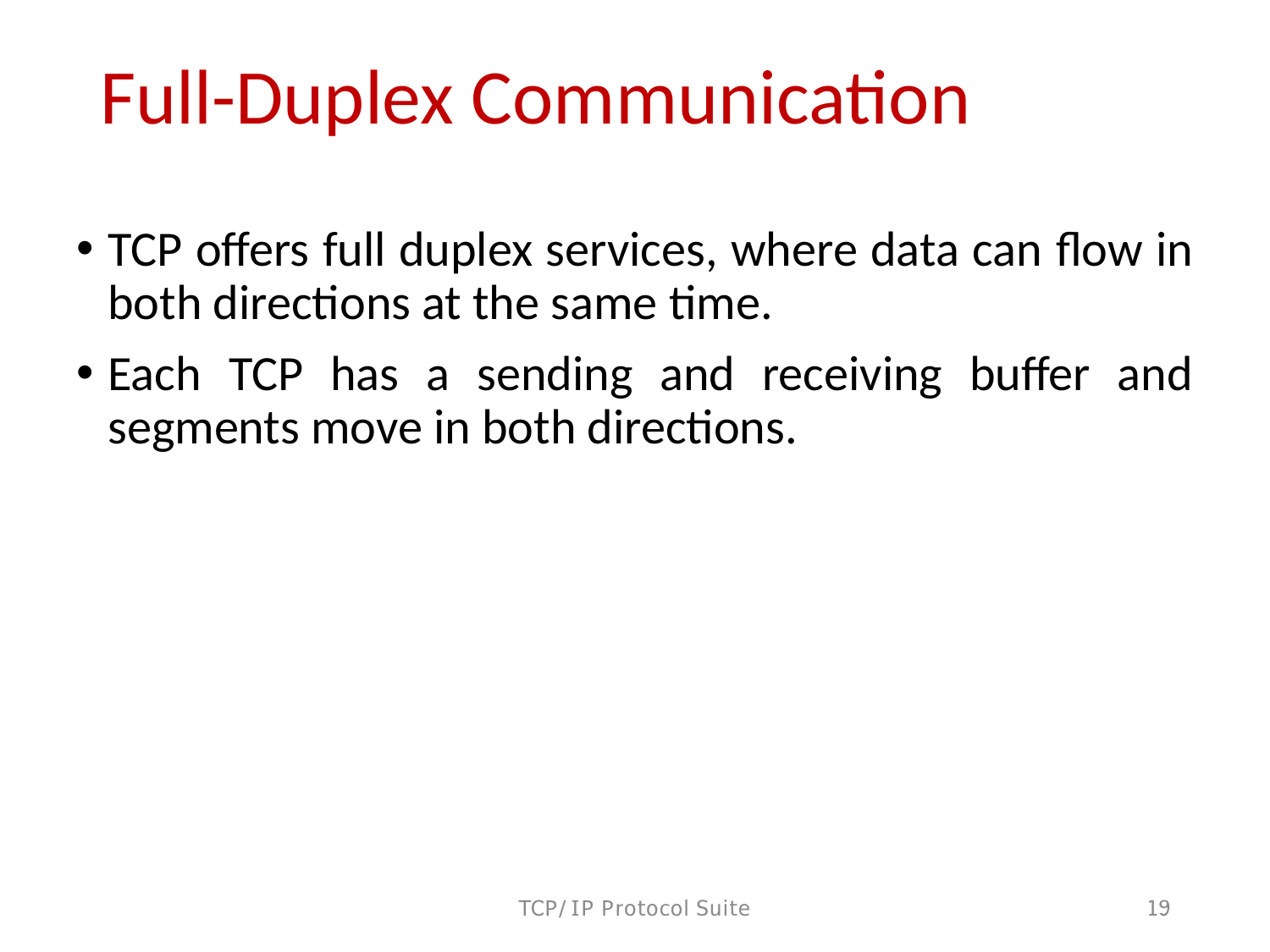

# Full-Duplex Communication
TCP offers full duplex services, where data can flow in both directions at the same time.
Each TCP has a sending and receiving buffer and segments move in both directions.
TCP/IP Protocol Suite
19